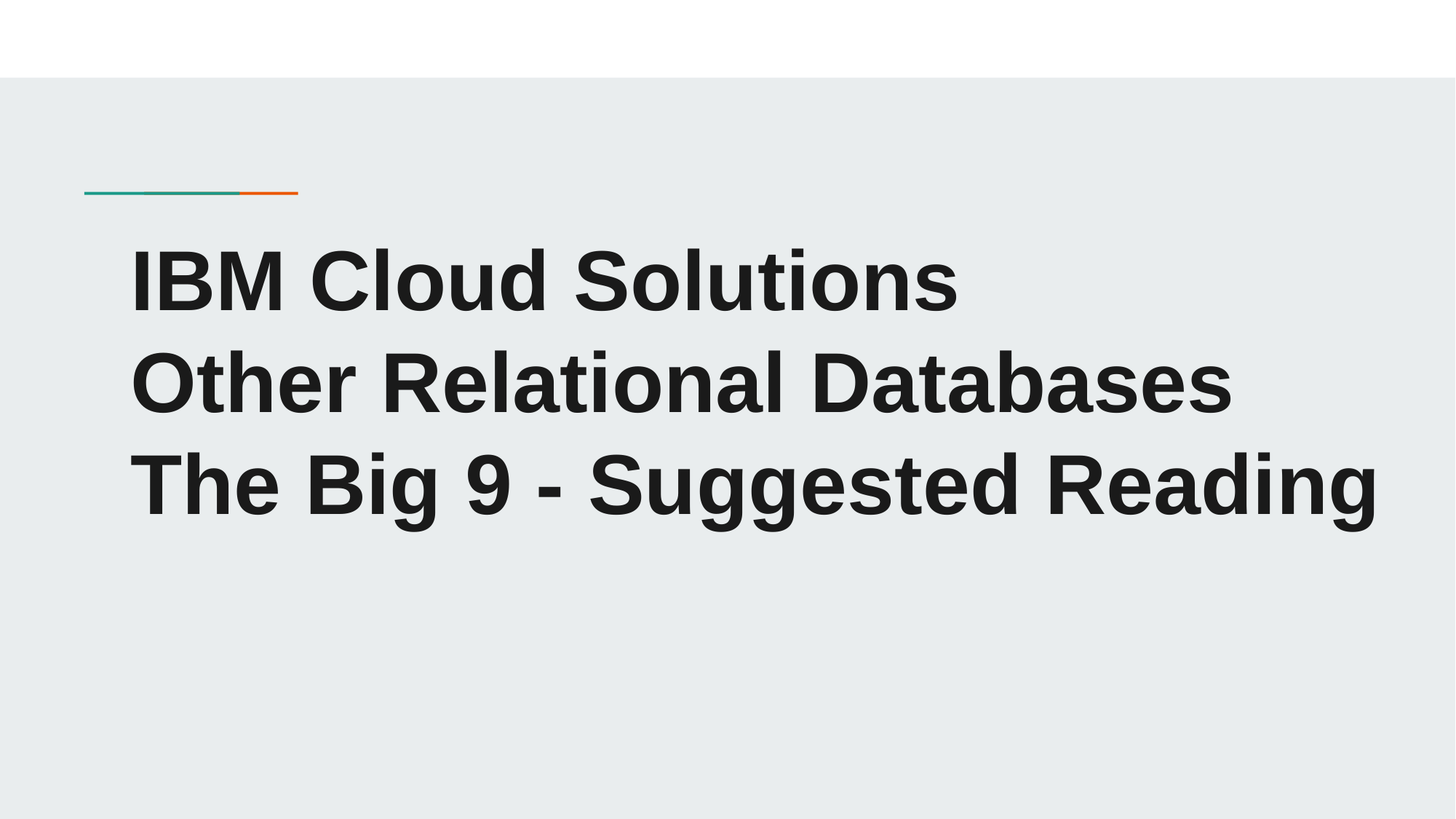

# IBM Cloud Solutions
Other Relational Databases
The Big 9 - Suggested Reading